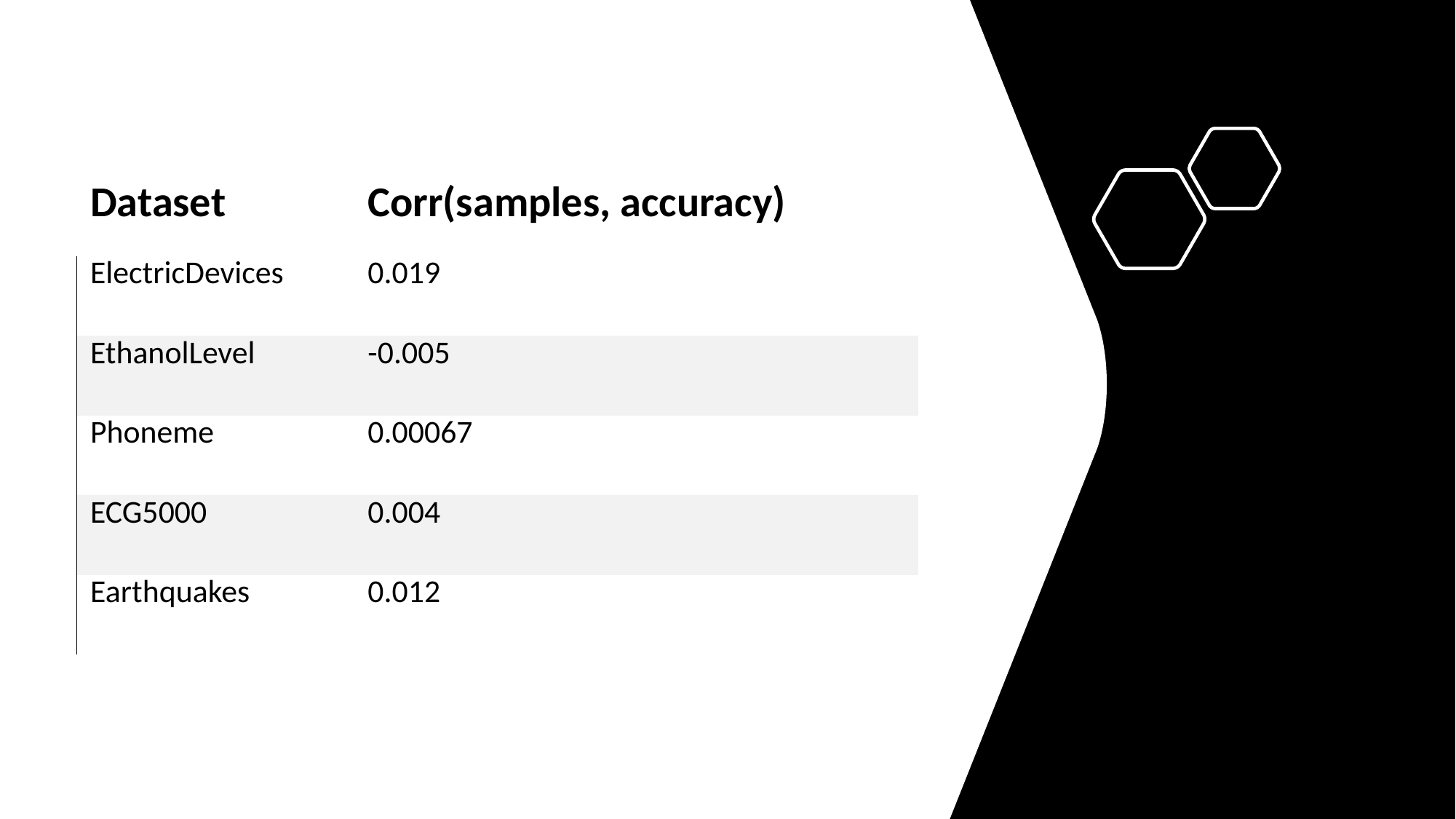

| Dataset | Corr(samples, accuracy) |
| --- | --- |
| ElectricDevices | 0.019 |
| EthanolLevel | -0.005 |
| Phoneme | 0.00067 |
| ECG5000 | 0.004 |
| Earthquakes | 0.012 |